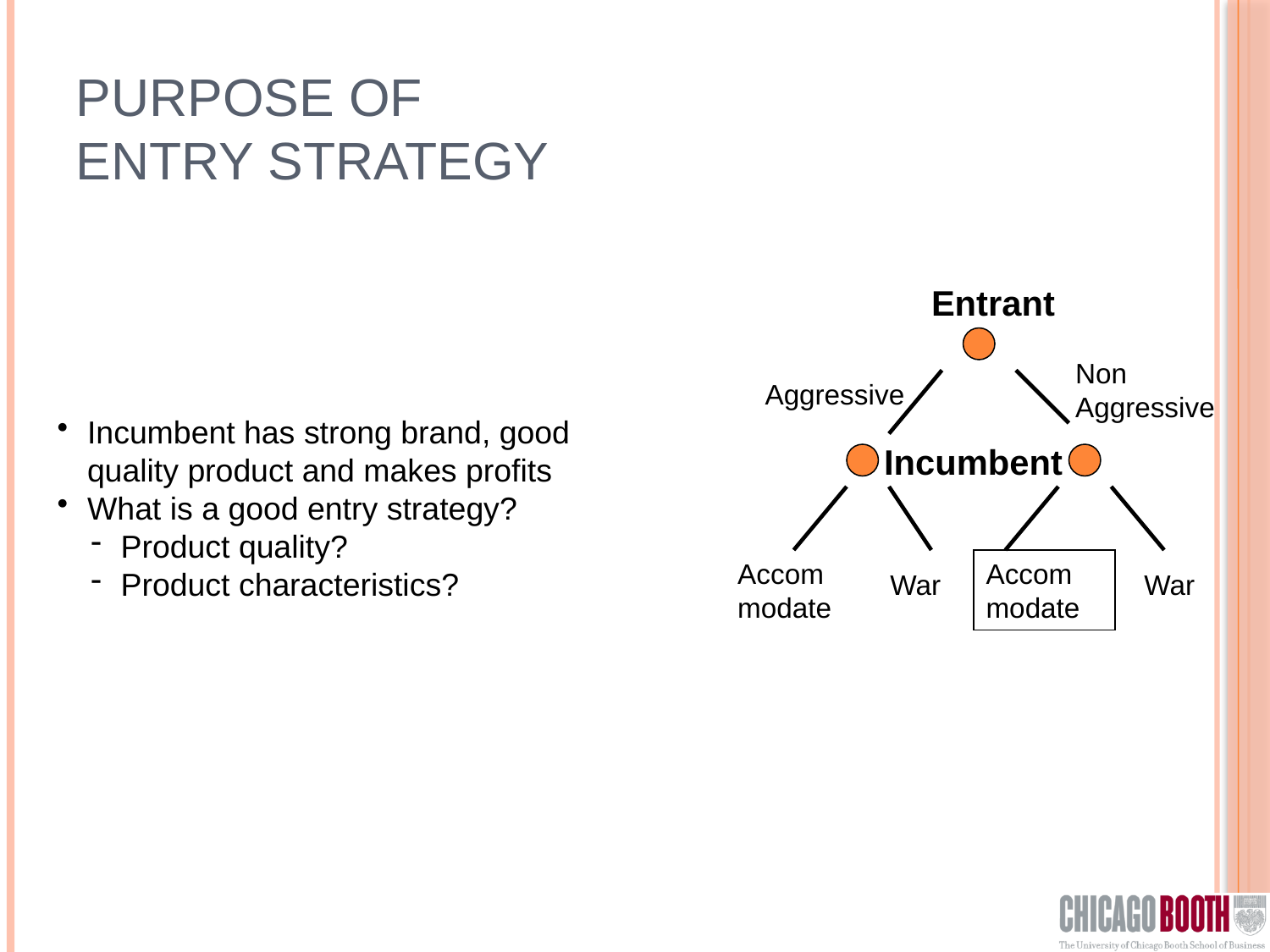

# Purpose of Entry Strategy

Entrant

Non
Aggressive
Aggressive

Incumbent has strong brand, good quality product and makes profits
What is a good entry strategy?
Product quality?
Product characteristics?
Incumbent

Accom
modate
Accom
modate
War
War